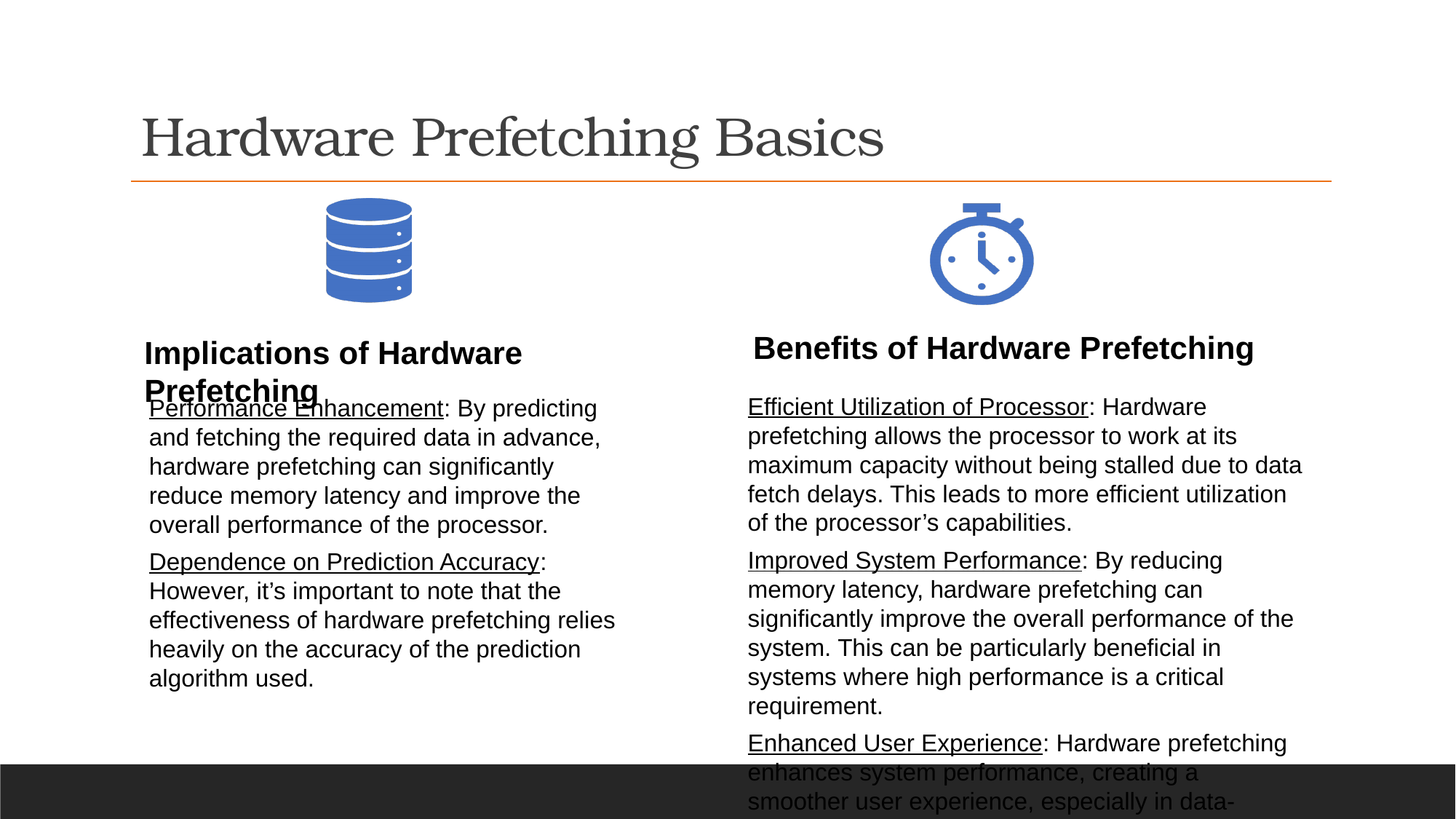

Hardware Prefetching Basics
Implications of Hardware Prefetching
Performance Enhancement: By predicting and fetching the required data in advance, hardware prefetching can significantly reduce memory latency and improve the overall performance of the processor.
Dependence on Prediction Accuracy: However, it’s important to note that the effectiveness of hardware prefetching relies heavily on the accuracy of the prediction algorithm used.
Benefits of Hardware Prefetching
Efficient Utilization of Processor: Hardware prefetching allows the processor to work at its maximum capacity without being stalled due to data fetch delays. This leads to more efficient utilization of the processor’s capabilities.
Improved System Performance: By reducing memory latency, hardware prefetching can significantly improve the overall performance of the system. This can be particularly beneficial in systems where high performance is a critical requirement.
Enhanced User Experience: Hardware prefetching enhances system performance, creating a smoother user experience, especially in data-intensive work.